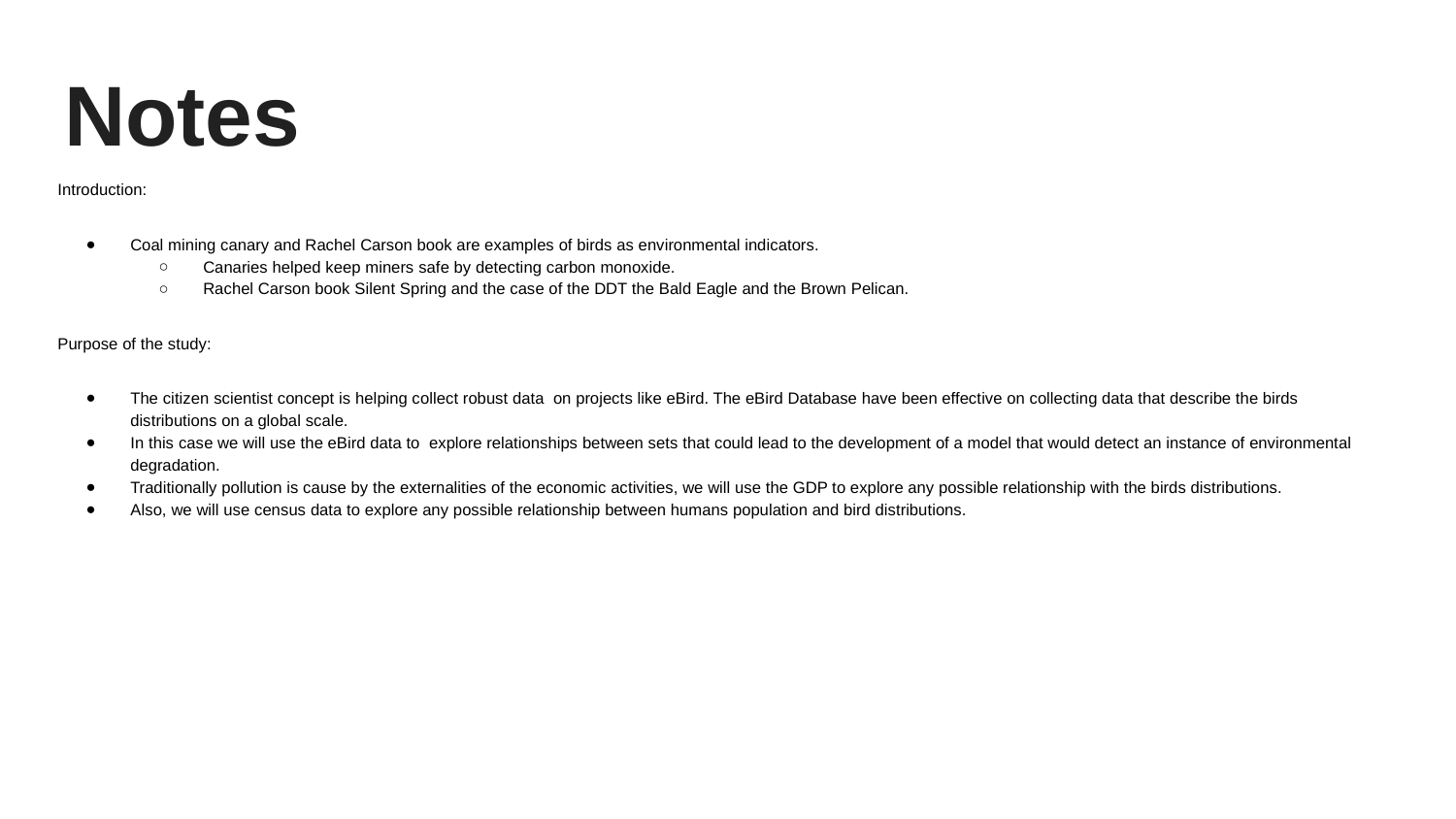

# Notes
Introduction:
Coal mining canary and Rachel Carson book are examples of birds as environmental indicators.
Canaries helped keep miners safe by detecting carbon monoxide.
Rachel Carson book Silent Spring and the case of the DDT the Bald Eagle and the Brown Pelican.
Purpose of the study:
The citizen scientist concept is helping collect robust data  on projects like eBird. The eBird Database have been effective on collecting data that describe the birds distributions on a global scale.
In this case we will use the eBird data to  explore relationships between sets that could lead to the development of a model that would detect an instance of environmental degradation.
Traditionally pollution is cause by the externalities of the economic activities, we will use the GDP to explore any possible relationship with the birds distributions.
Also, we will use census data to explore any possible relationship between humans population and bird distributions.